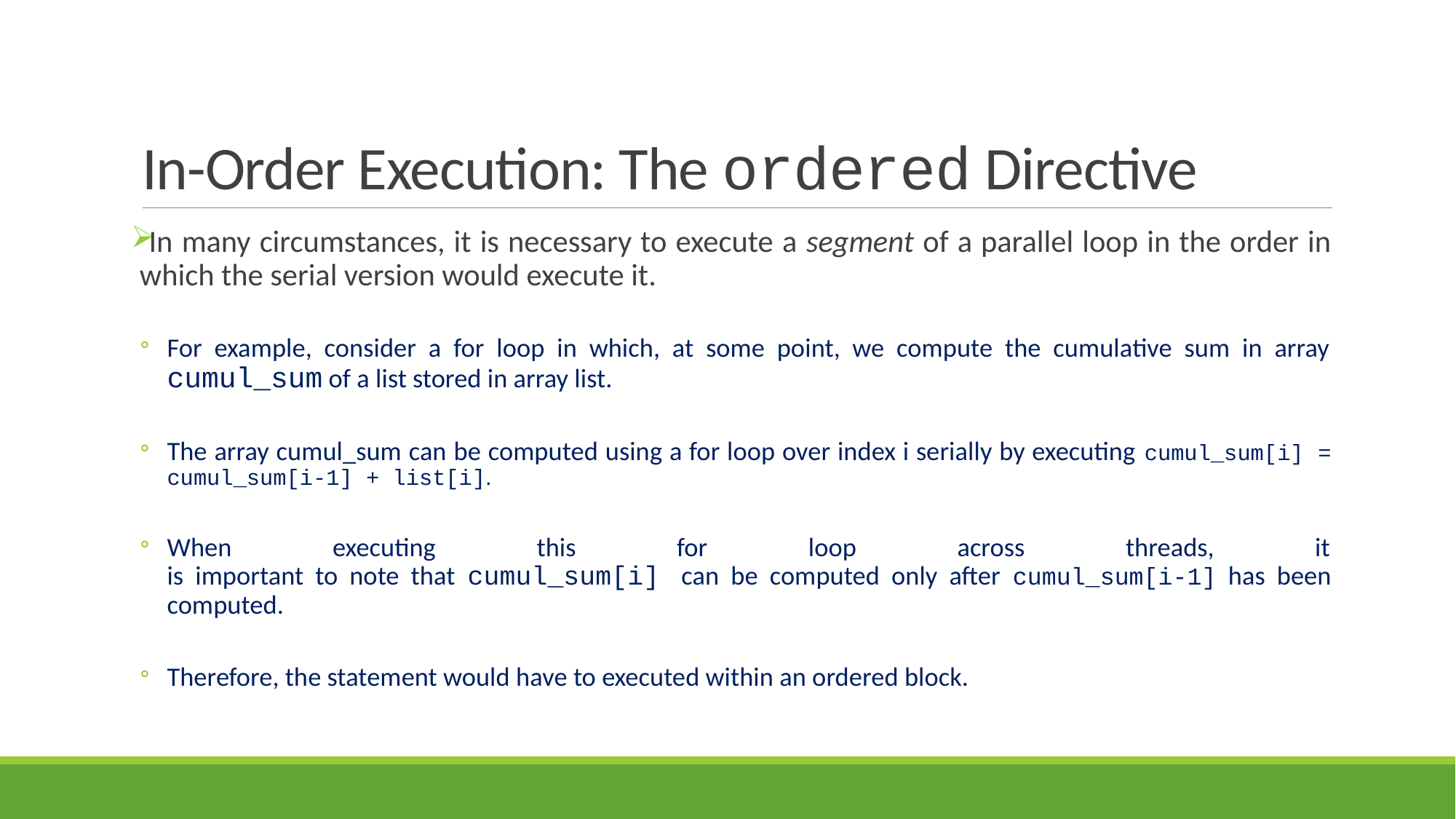

# In-Order Execution: The ordered Directive
In many circumstances, it is necessary to execute a segment of a parallel loop in the order in which the serial version would execute it.

For example, consider a for loop in which, at some point, we compute the cumulative sum in array cumul_sum of a list stored in array list.

The array cumul_sum can be computed using a for loop over index i serially by executing cumul_sum[i] = cumul_sum[i-1] + list[i].

When executing this for loop across threads, it
is important to note that cumul_sum[i] can be computed only after cumul_sum[i-1] has been computed.

Therefore, the statement would have to executed within an ordered block.